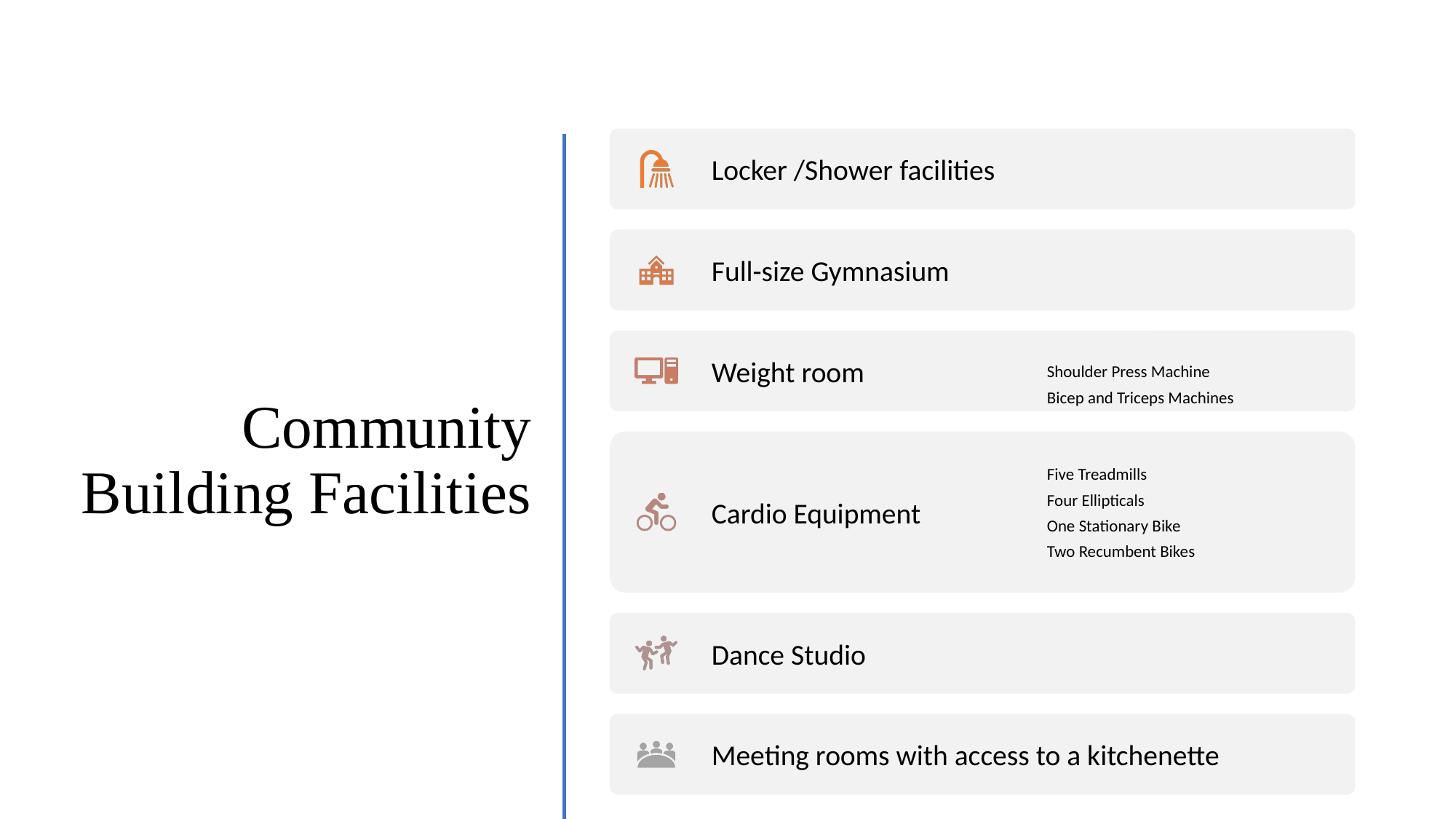

Community Building Facilities
Locker /Shower facilities
Full-size Gymnasium
Weight room

Shoulder Press Machine
Bicep and Triceps Machines
Cardio Equipment
Five Treadmills
Four Ellipticals
One Stationary Bike
Two Recumbent Bikes
Dance Studio
Meeting rooms with access to a kitchenette
5